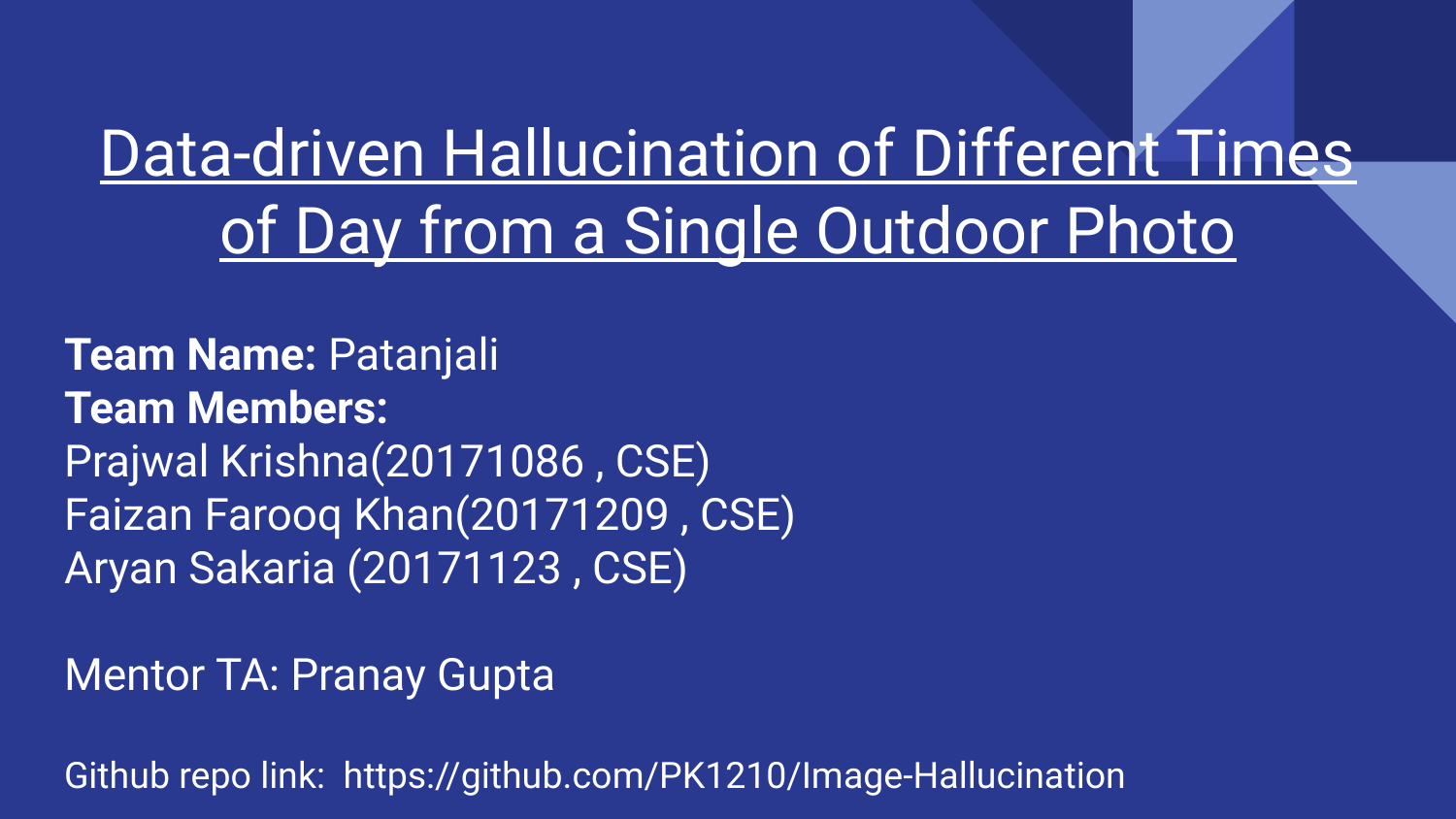

# Data-driven Hallucination of Different Times of Day from a Single Outdoor Photo
Team Name: Patanjali
Team Members:
Prajwal Krishna(20171086 , CSE)
Faizan Farooq Khan(20171209 , CSE)
Aryan Sakaria (20171123 , CSE)

Mentor TA: Pranay Gupta

Github repo link: ​ https://github.com/PK1210/Image-Hallucination